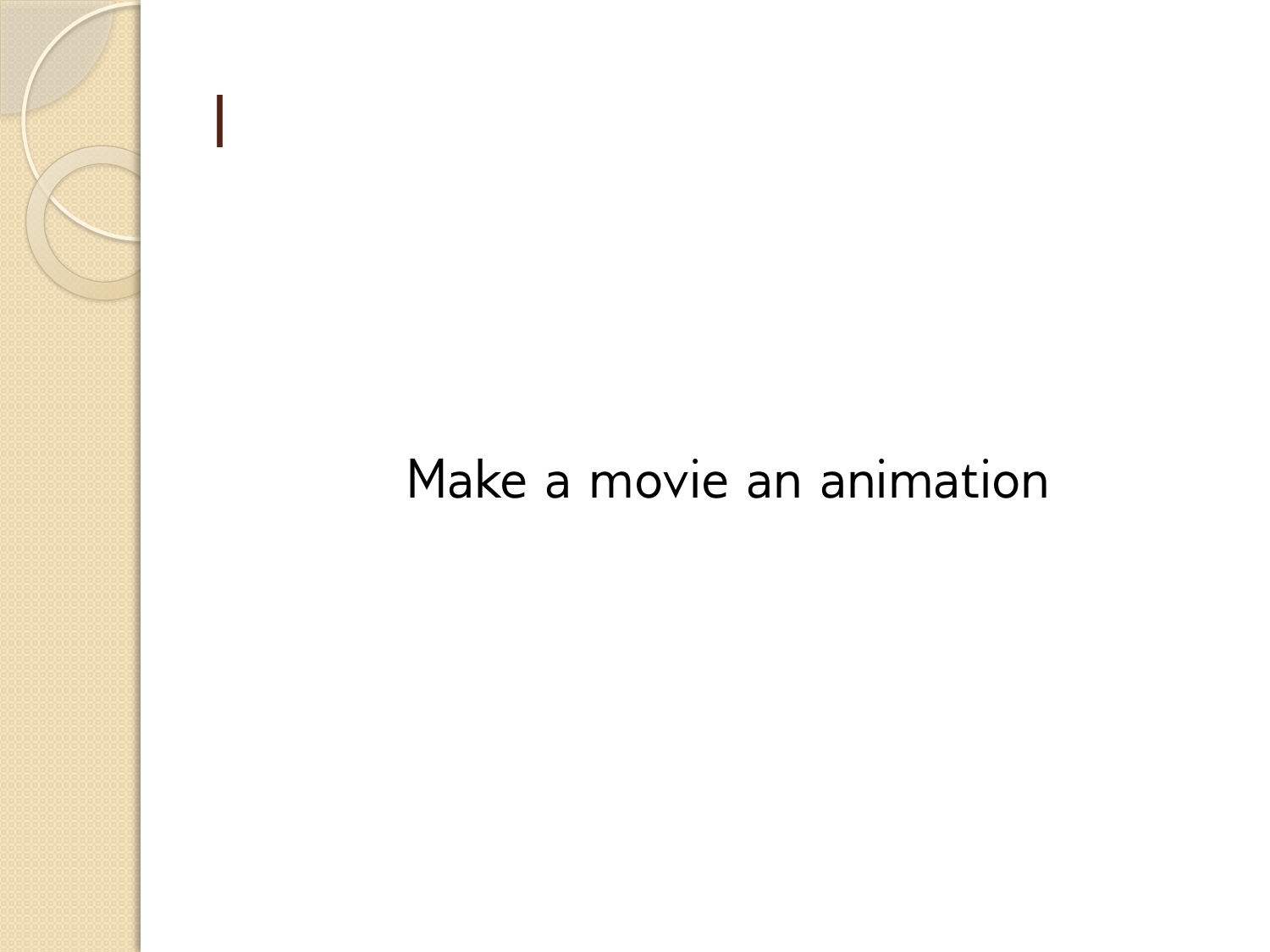

# I

		 Make a movie an animation